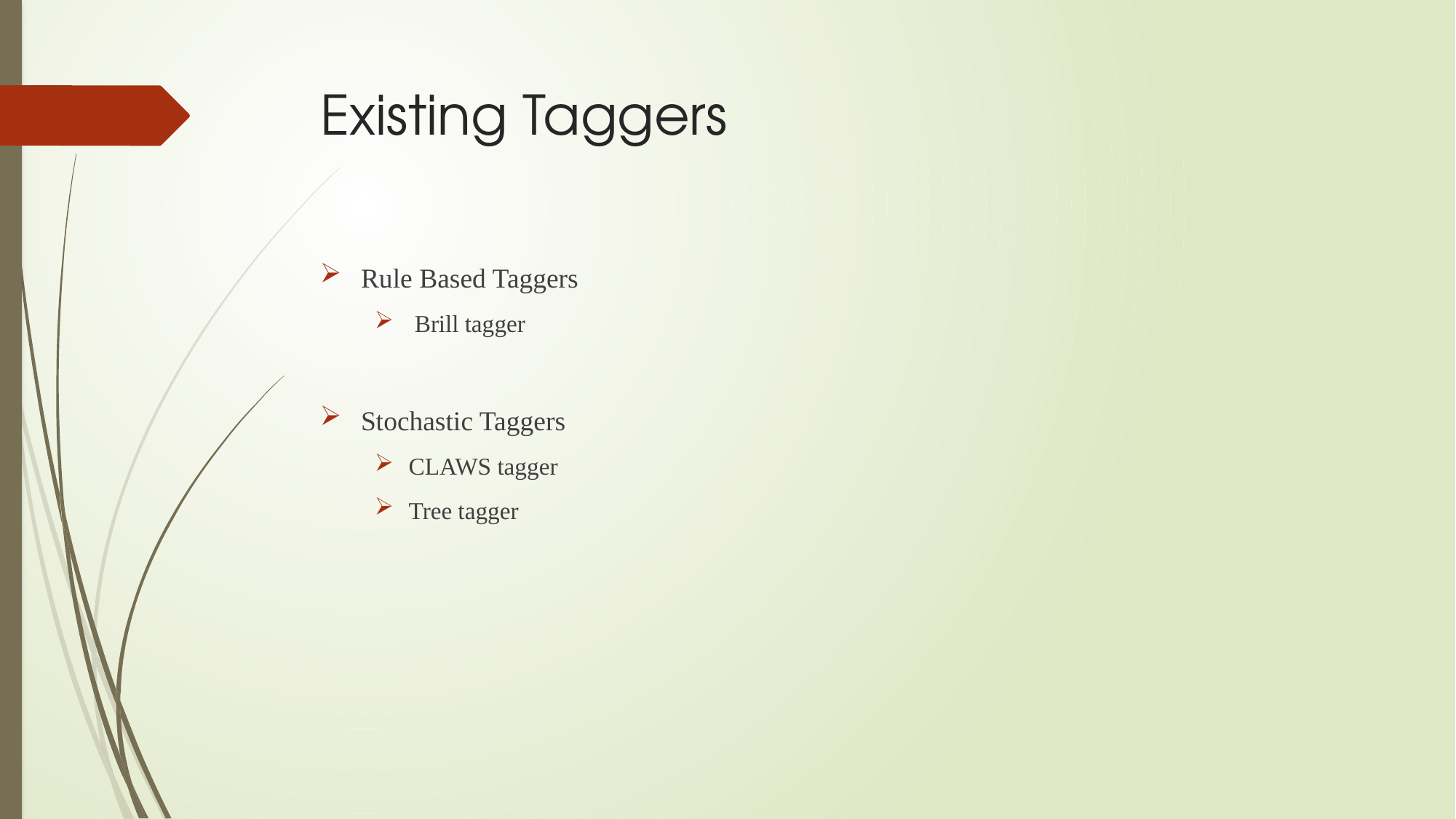

# Existing Taggers
Rule Based Taggers
 Brill tagger

Stochastic Taggers
CLAWS tagger
Tree tagger